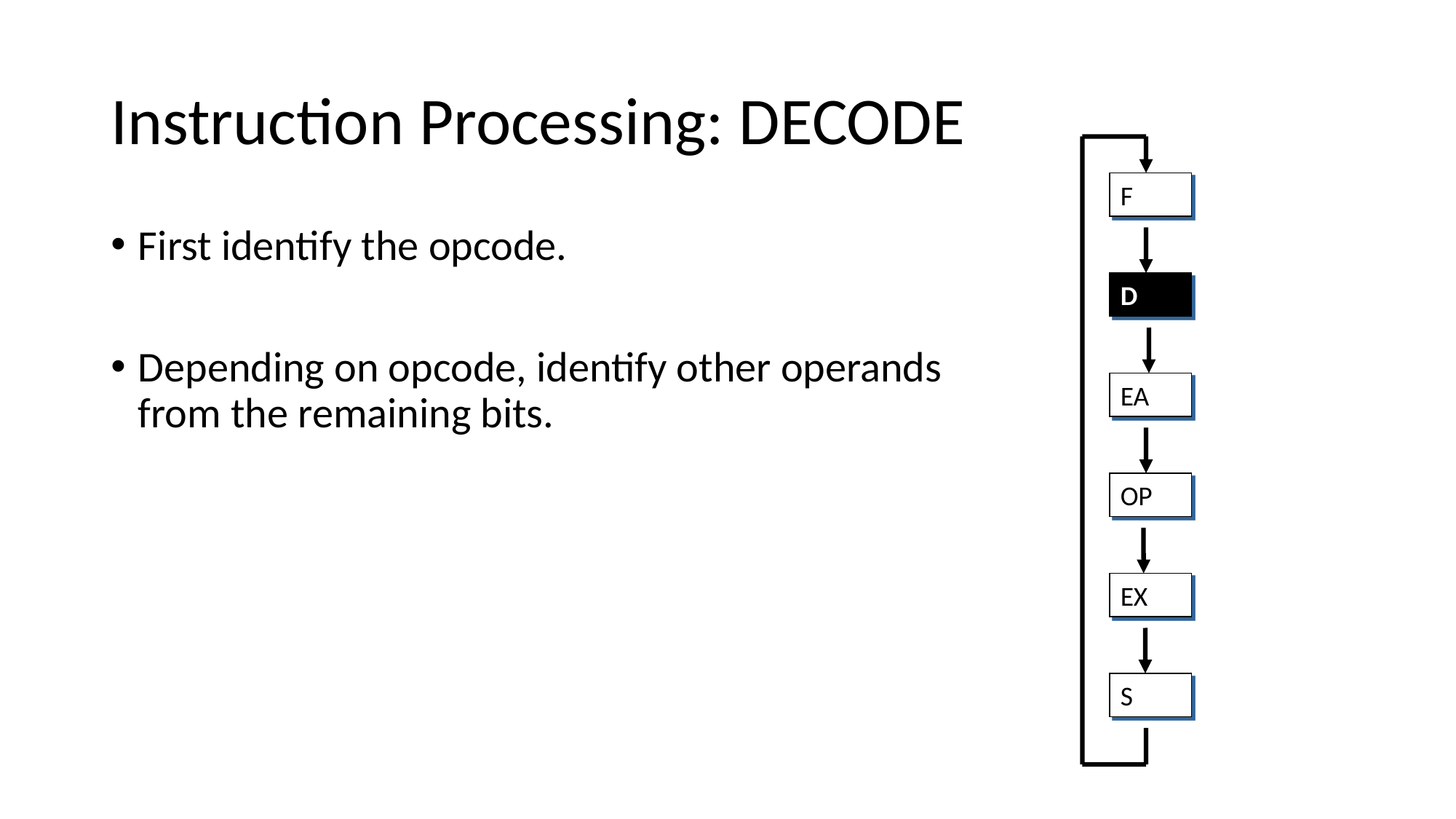

# Instruction Processing: DECODE

F
First identify the opcode.

Depending on opcode, identify other operands
from the remaining bits.

D

EA

OP

EX

S